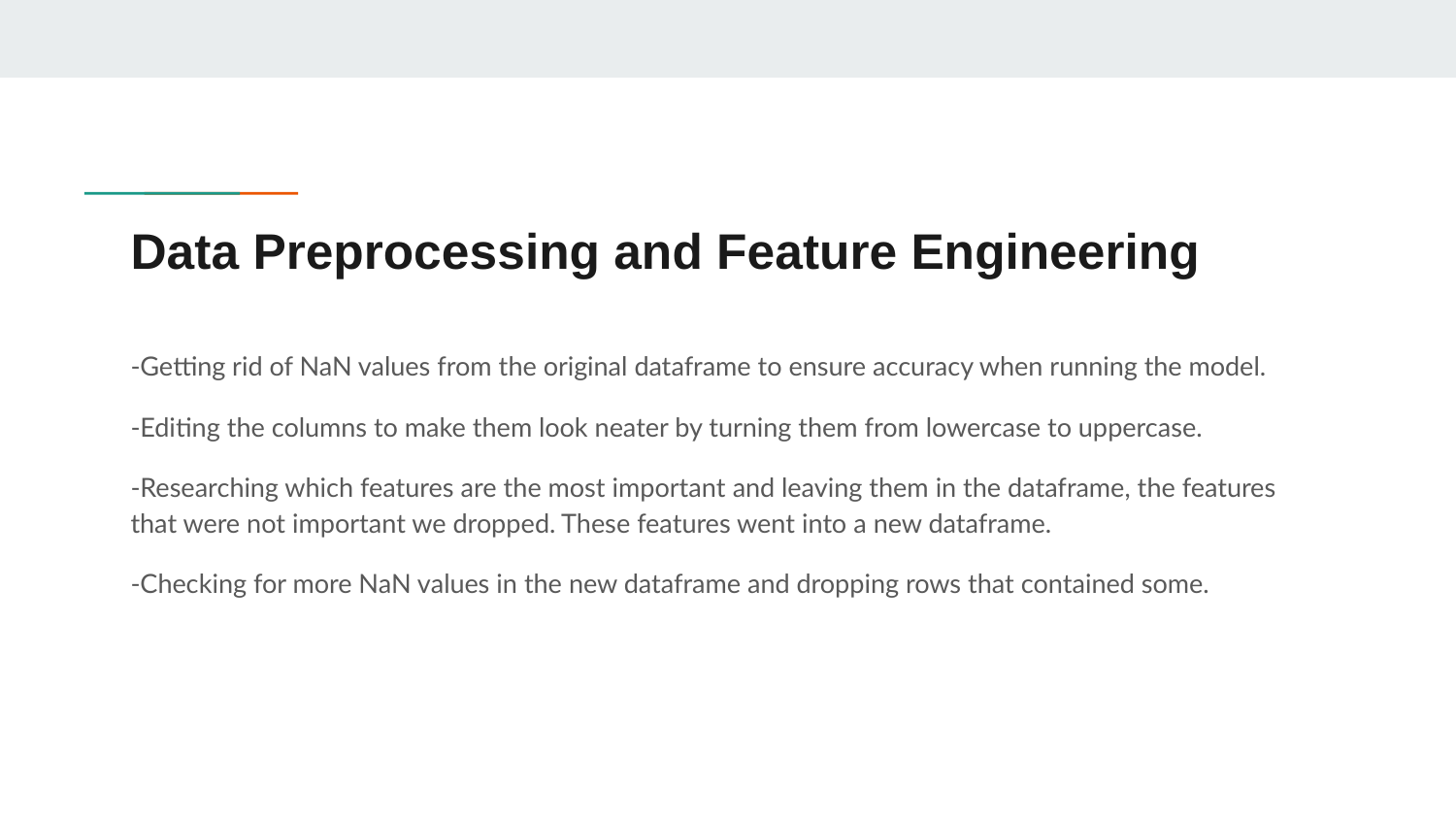

# Data Preprocessing and Feature Engineering
-Getting rid of NaN values from the original dataframe to ensure accuracy when running the model.
-Editing the columns to make them look neater by turning them from lowercase to uppercase.
-Researching which features are the most important and leaving them in the dataframe, the features that were not important we dropped. These features went into a new dataframe.
-Checking for more NaN values in the new dataframe and dropping rows that contained some.